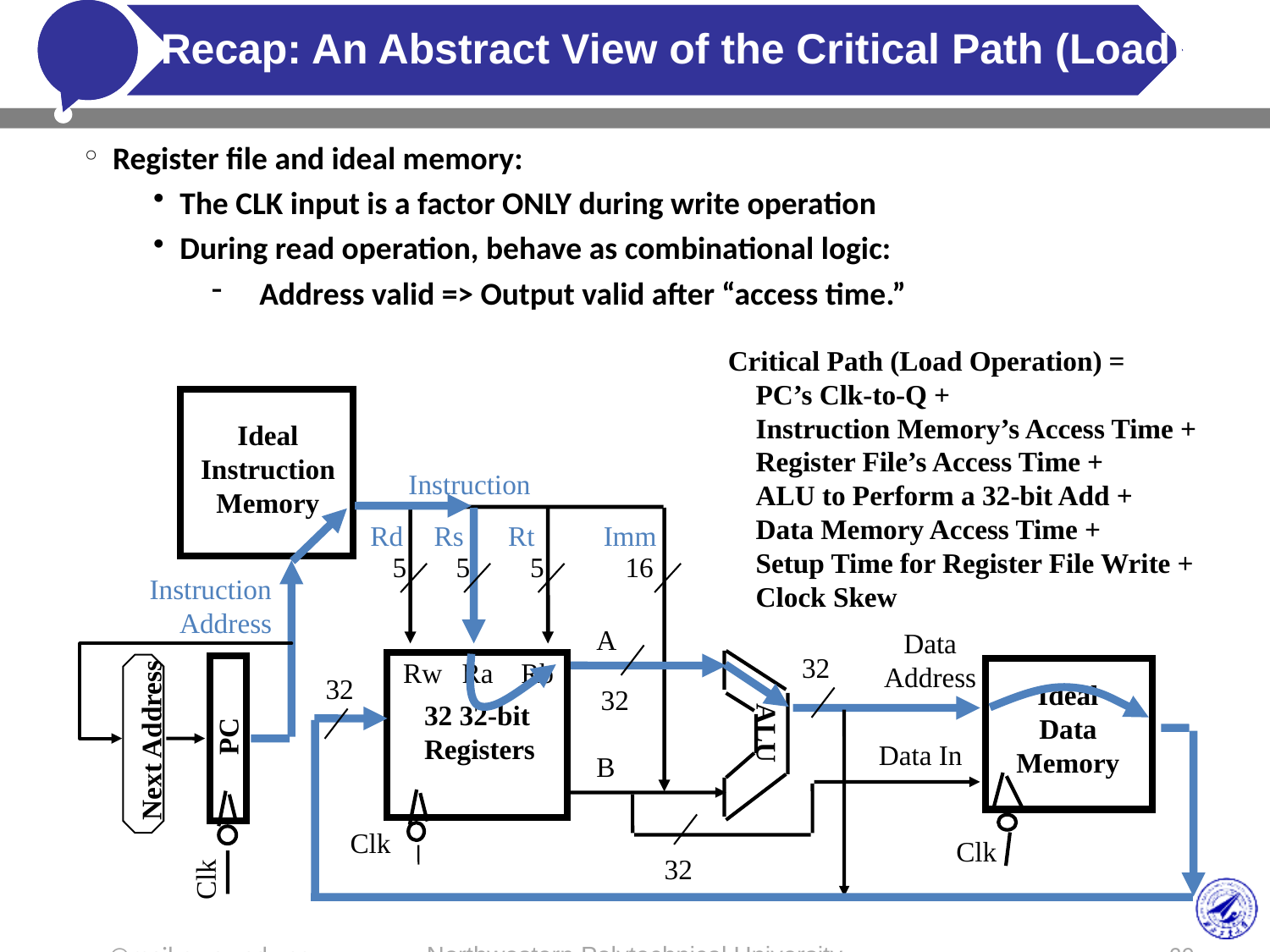

# Recap: An Abstract View of the Critical Path (Load)

Register file and ideal memory:
The CLK input is a factor ONLY during write operation
During read operation, behave as combinational logic:
Address valid => Output valid after “access time.”
Critical Path (Load Operation) =
    PC’s Clk-to-Q +
    Instruction Memory’s Access Time +
    Register File’s Access Time +
    ALU to Perform a 32-bit Add +
    Data Memory Access Time +
    Setup Time for Register File Write +
    Clock Skew

Ideal
Instruction
Memory
Instruction

Rd
Rs
Rt
Imm
5
5
5
16

Instruction
Address
A
Data
Address

32

Rw
Ra
Rb

ALU

PC

Clk

32

Ideal
Data
Memory
32

32 32-bit
Registers

Next Address

Data In

B

Clk

Clk

32

xxx@mail.nwpu.edu.cn
Northwestern Polytechnical University
39